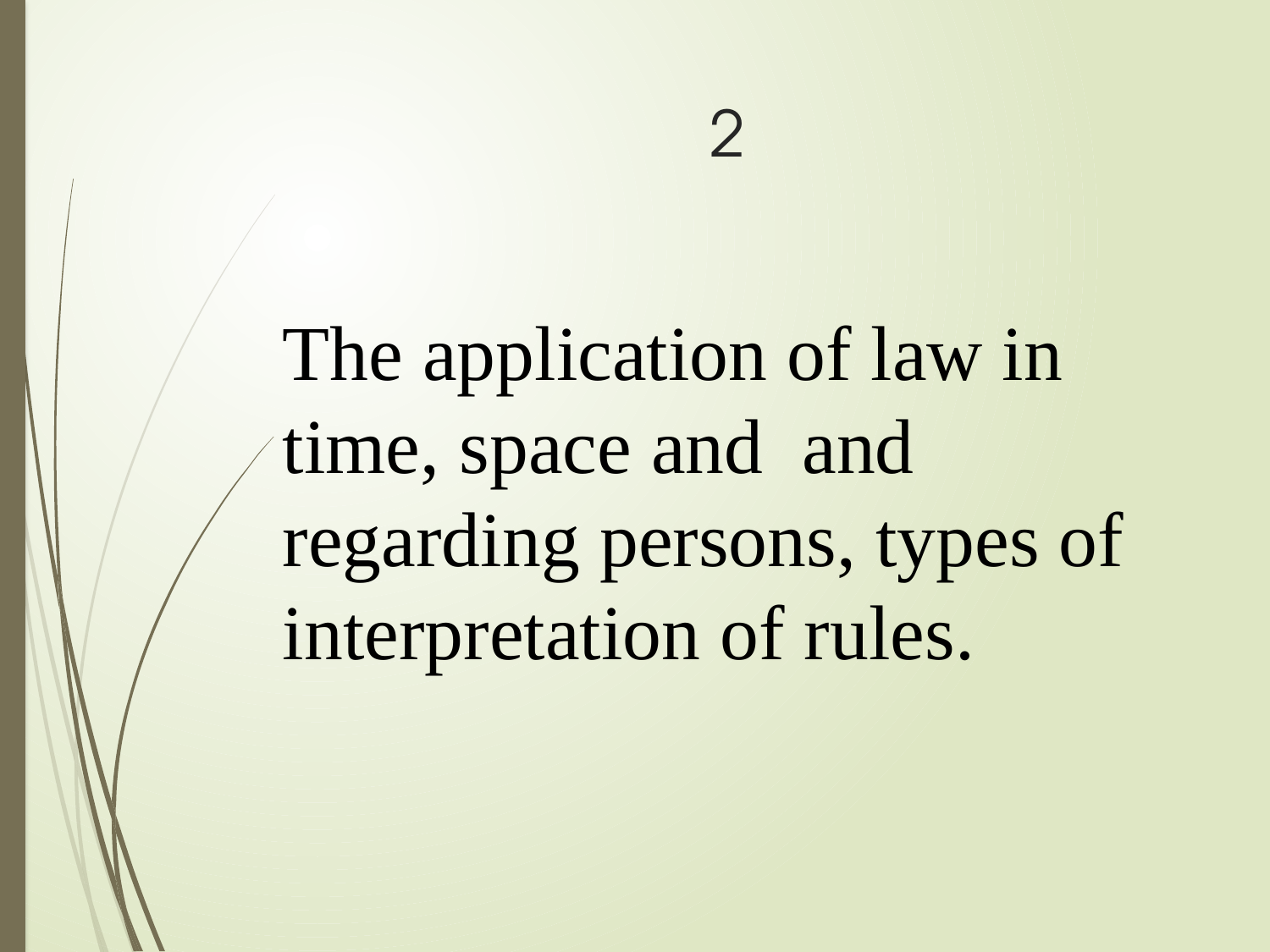

# 2
The application of law in time, space and  and regarding persons, types of  interpretation of rules.